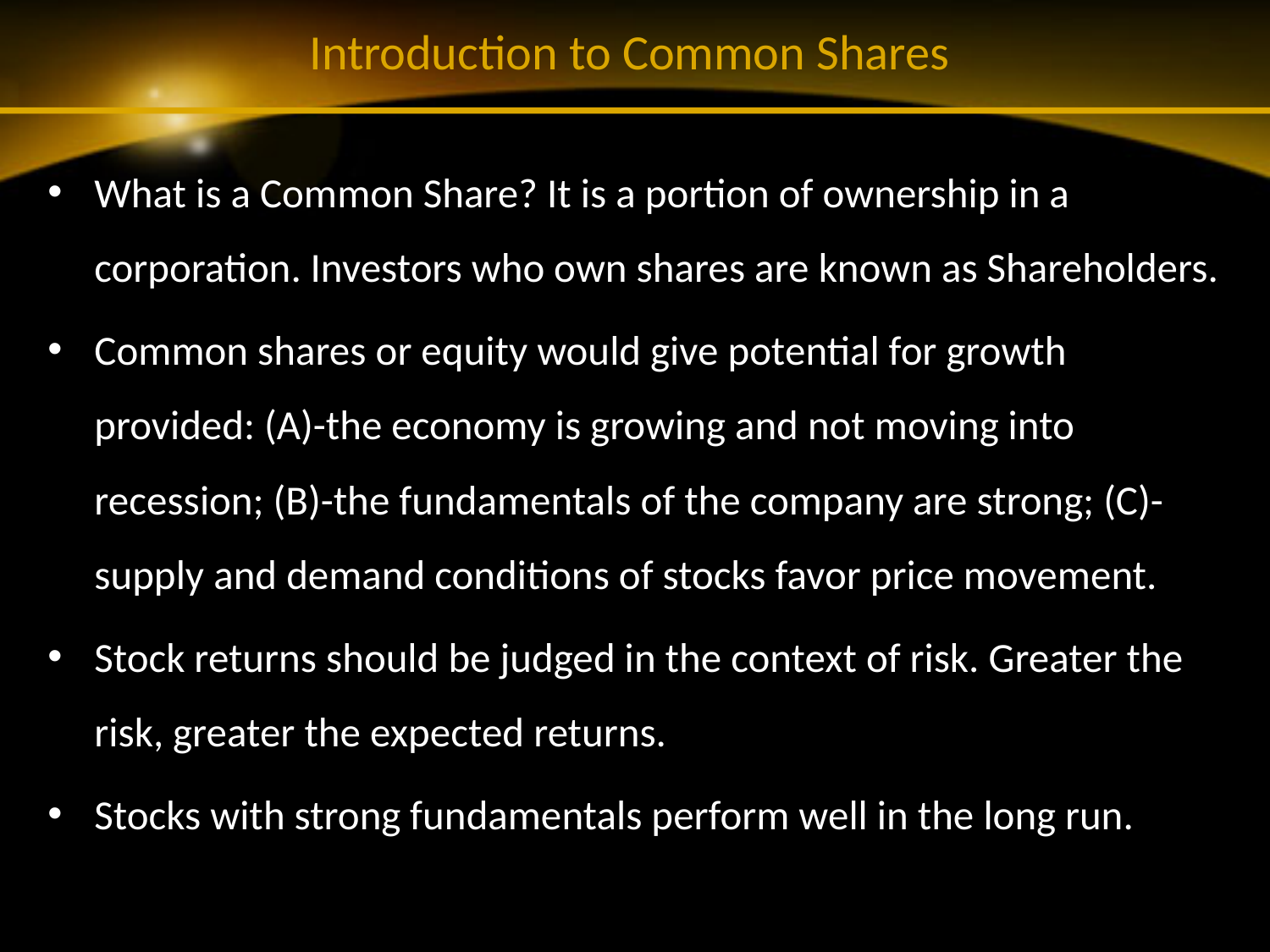

# Introduction to Common Shares

What is a Common Share? It is a portion of ownership in a corporation. Investors who own shares are known as Shareholders.
Common shares or equity would give potential for growth provided: (A)-the economy is growing and not moving into recession; (B)-the fundamentals of the company are strong; (C)-supply and demand conditions of stocks favor price movement.
Stock returns should be judged in the context of risk. Greater the risk, greater the expected returns.
Stocks with strong fundamentals perform well in the long run.